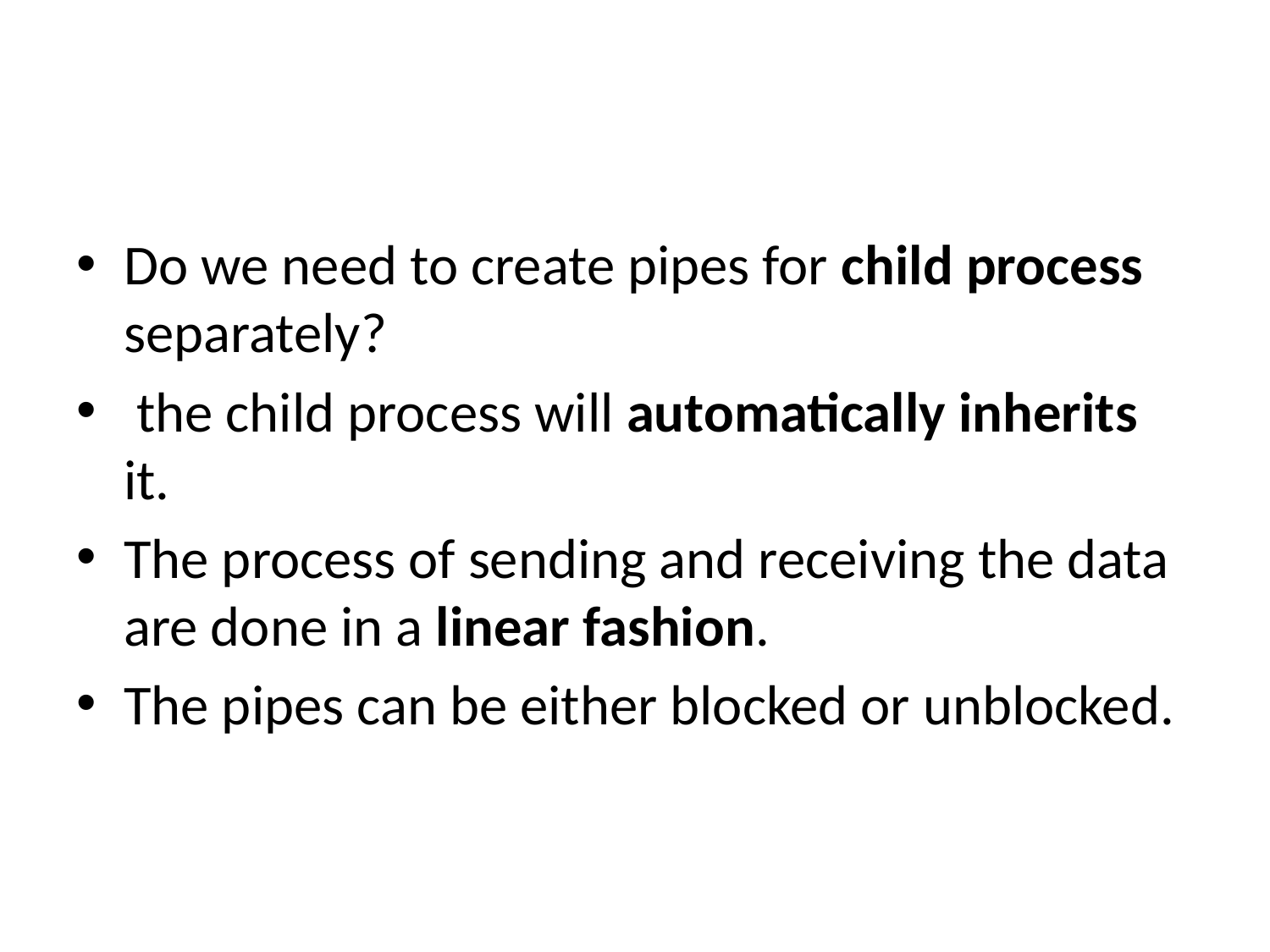

#
Do we need to create pipes for child process separately?
 the child process will automatically inherits it.
The process of sending and receiving the data are done in a linear fashion.
The pipes can be either blocked or unblocked.